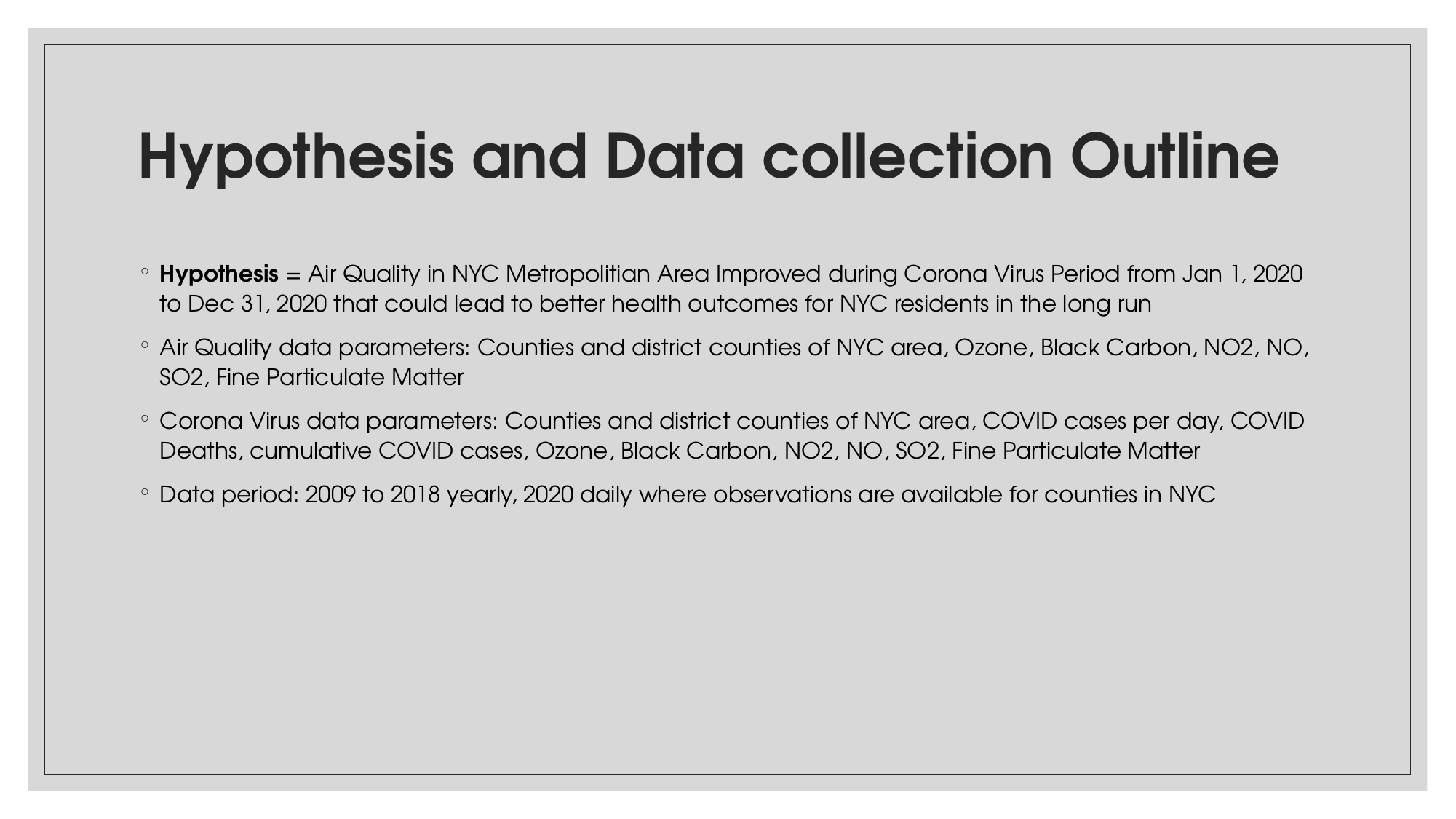

# Hypothesis and Data collection Outline
Hypothesis = Air Quality in NYC Metropolitian Area Improved during Corona Virus Period from Jan 1, 2020 to Dec 31, 2020 that could lead to better health outcomes for NYC residents in the long run
Air Quality data parameters: Counties and district counties of NYC area, Ozone, Black Carbon, NO2, NO, SO2, Fine Particulate Matter
Corona Virus data parameters: Counties and district counties of NYC area, COVID cases per day, COVID Deaths, cumulative COVID cases, Ozone, Black Carbon, NO2, NO, SO2, Fine Particulate Matter
Data period: 2009 to 2018 yearly, 2020 daily where observations are available for counties in NYC